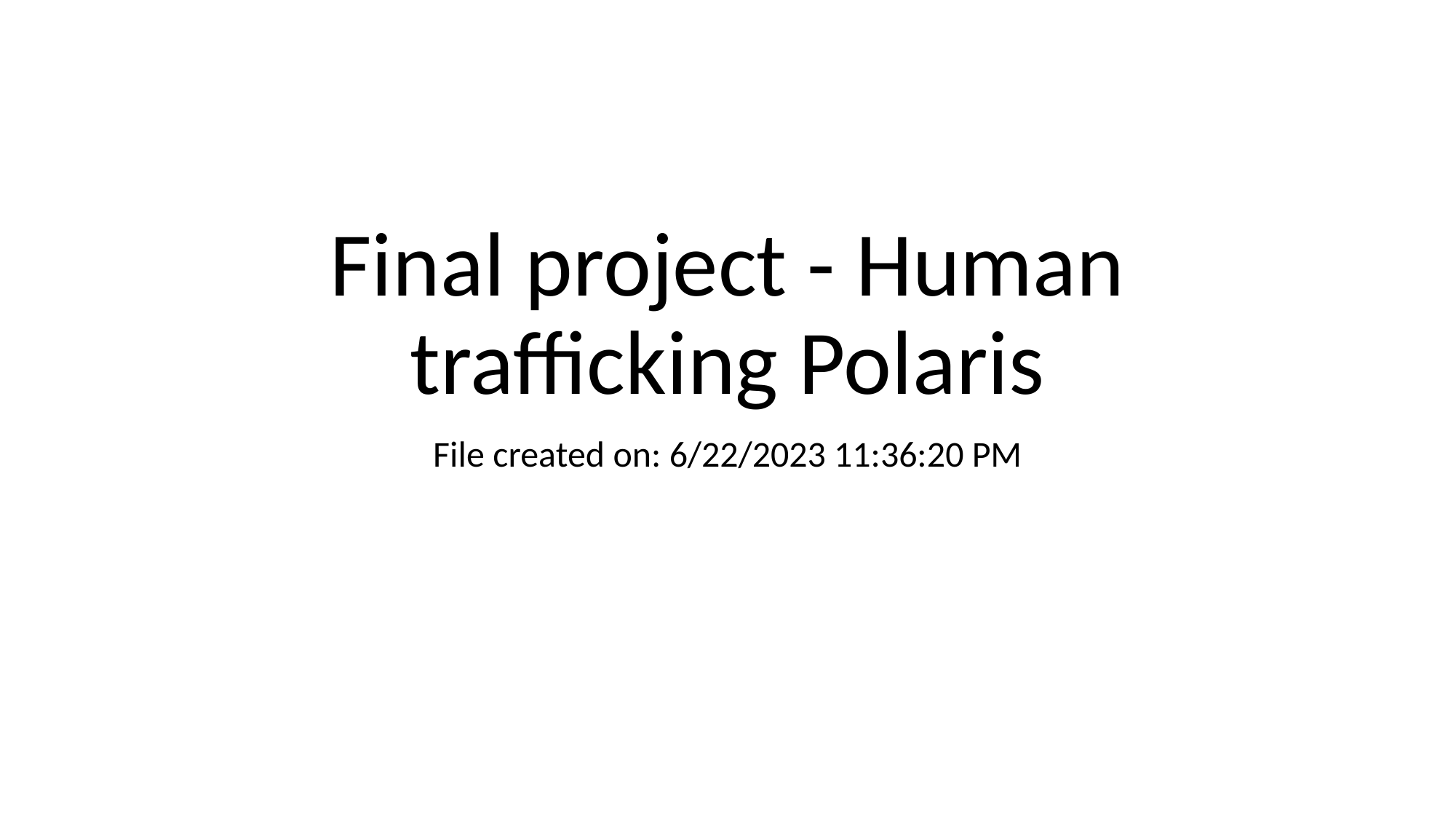

# Final project - Human trafficking Polaris
File created on: 6/22/2023 11:36:20 PM